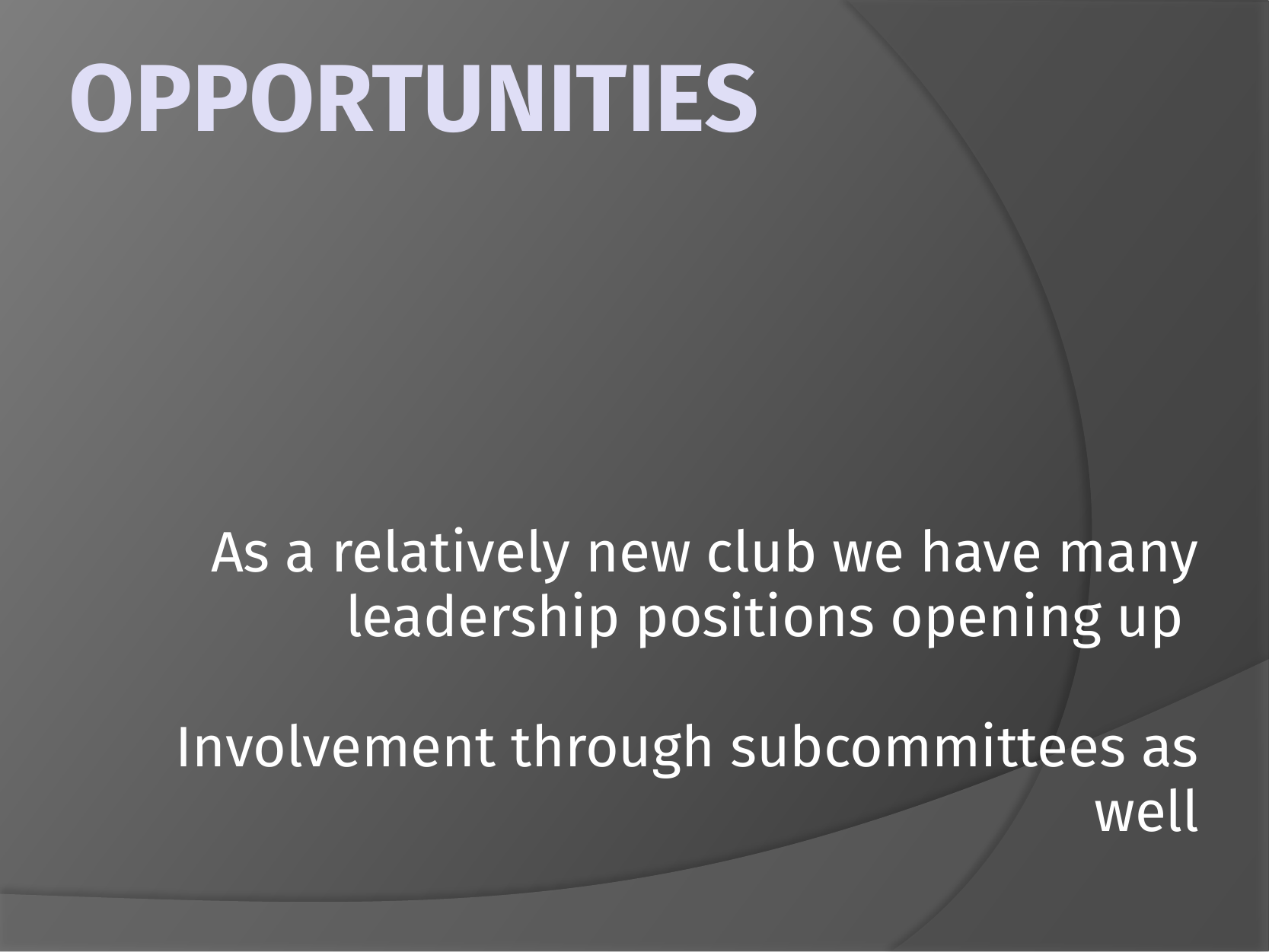

# opportunities
As a relatively new club we have many leadership positions opening up

Involvement through subcommittees as well